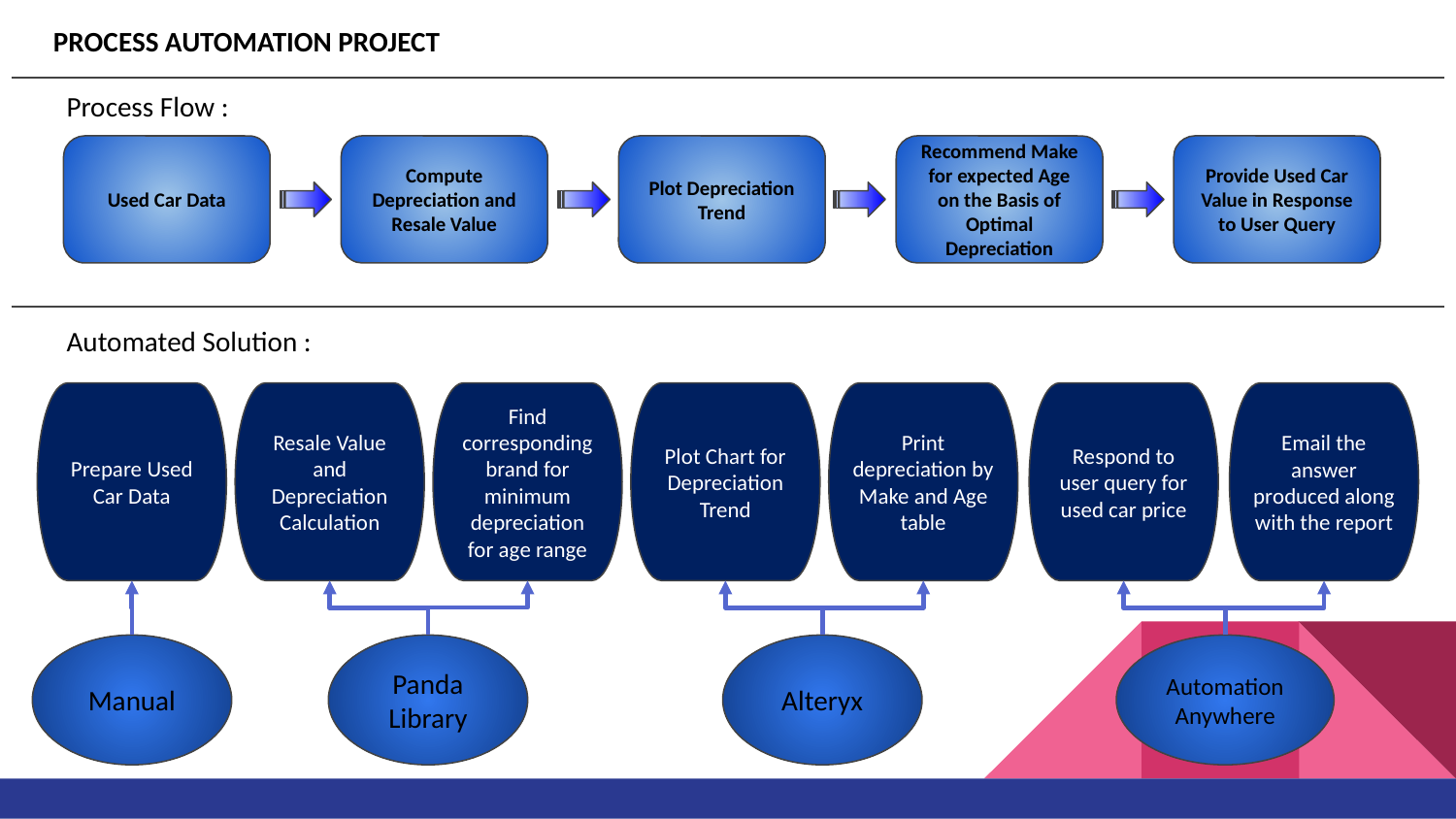

Process Automation Project
Process Flow :
Used Car Data
Compute Depreciation and Resale Value
Plot Depreciation Trend
Recommend Make for expected Age on the Basis of Optimal Depreciation
Provide Used Car Value in Response to User Query

Automated Solution :
Prepare Used Car Data
Resale Value and Depreciation Calculation
Find corresponding brand for minimum depreciation for age range
Plot Chart for Depreciation Trend
Print depreciation by Make and Age table
Respond to user query for used car price
Email the answer produced along with the report
Manual
Panda Library
Alteryx
Automation Anywhere